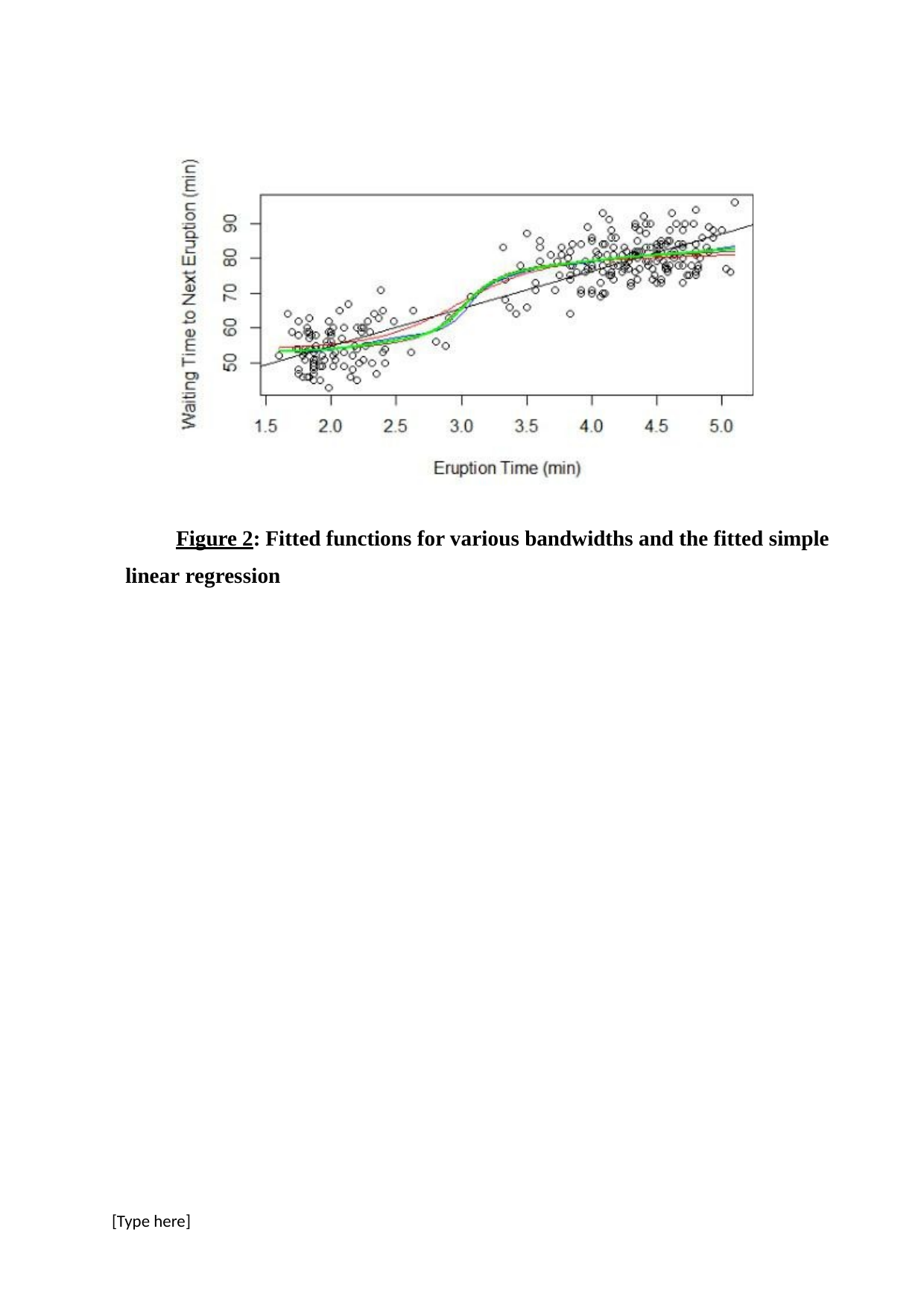

Figure 2: Fitted functions for various bandwidths and the fitted simple  linear regression
[Type here]